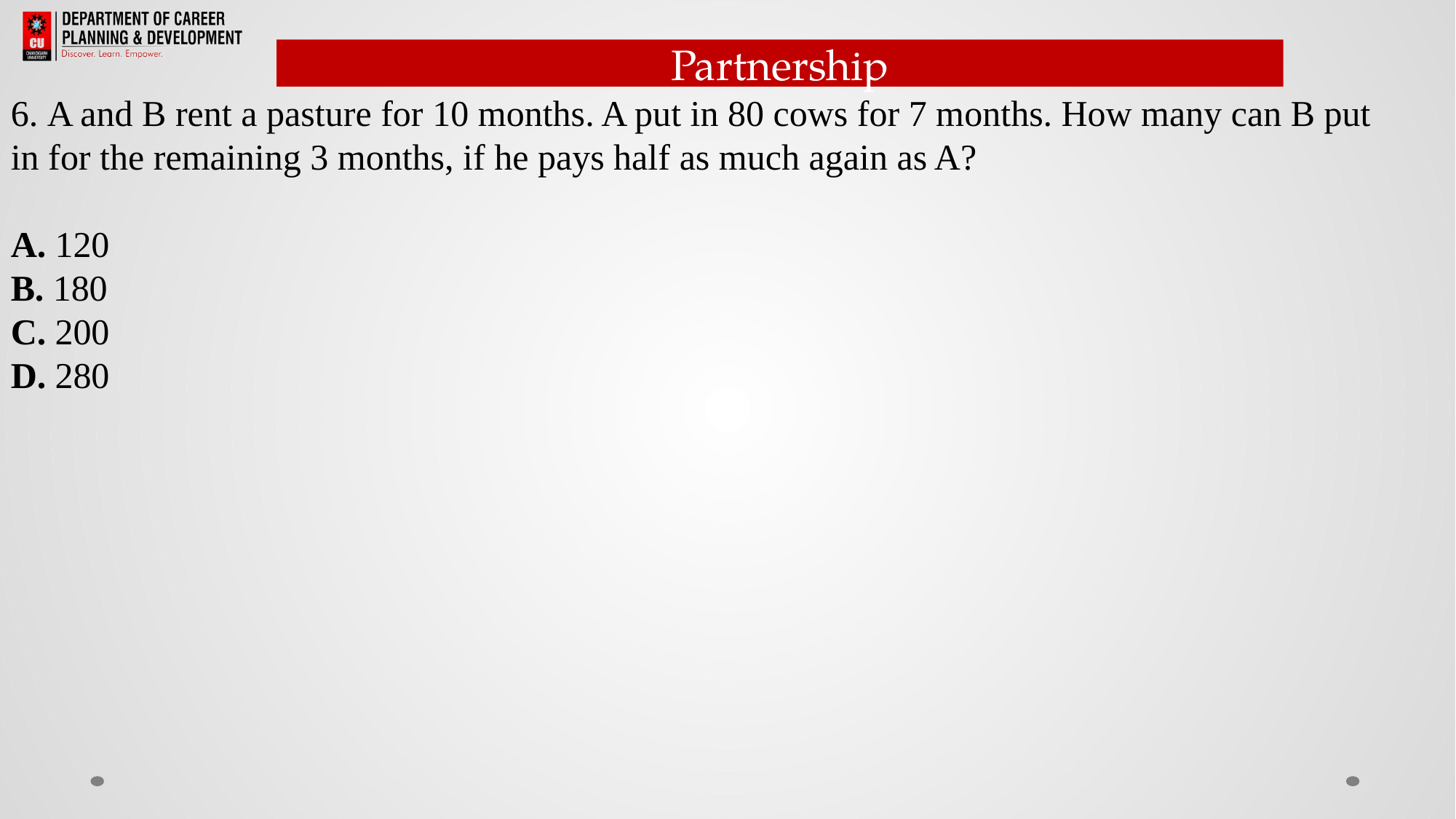

Partnership
6. A and B rent a pasture for 10 months. A put in 80 cows for 7 months. How many can B put in for the remaining 3 months, if he pays half as much again as A?

A. 120
B. 180
C. 200
D. 280